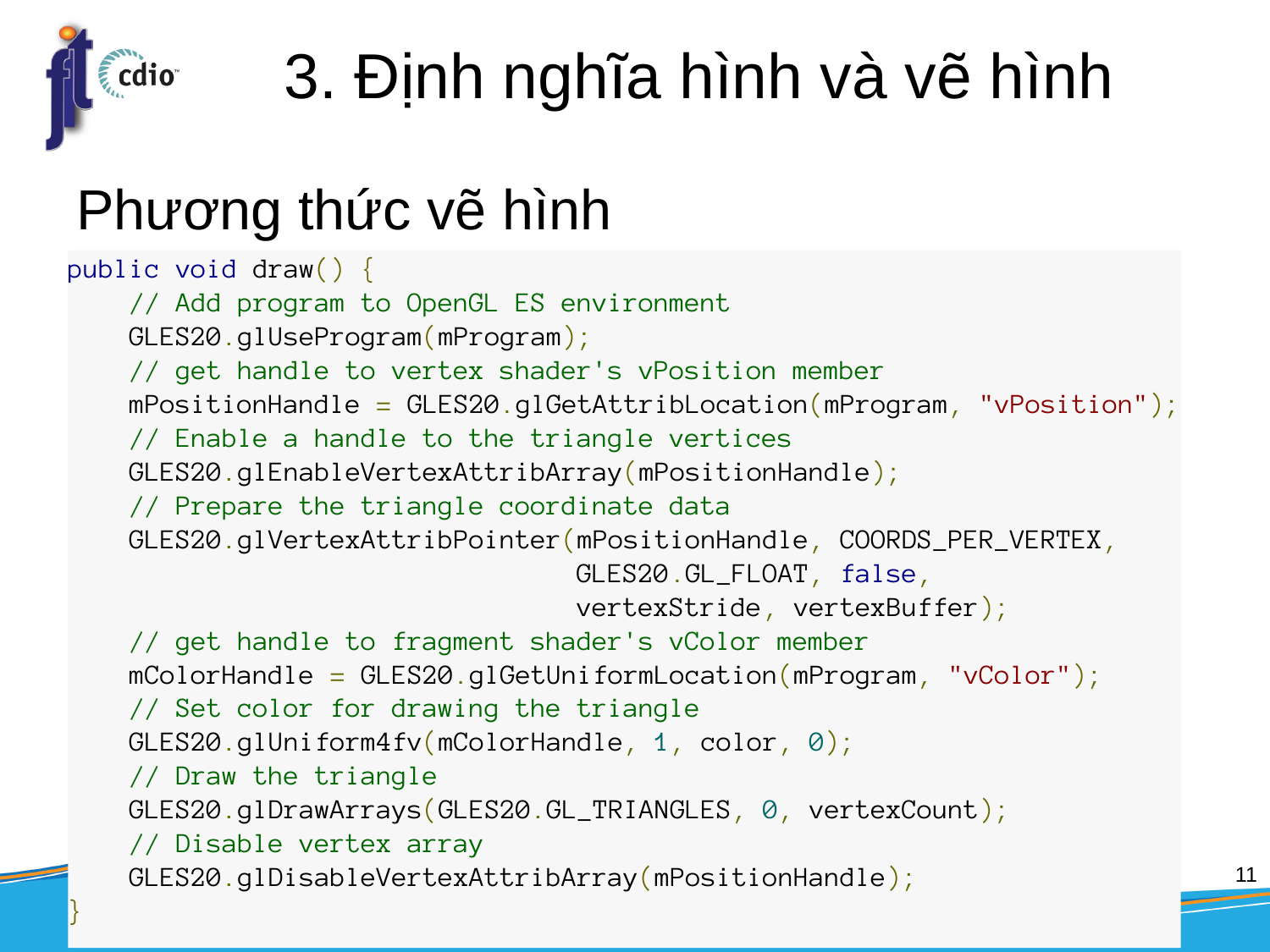

# 3. Định nghĩa hình và vẽ hình
Phương thức vẽ hình

public void draw() {
    // Add program to OpenGL ES environment
    GLES20.glUseProgram(mProgram);
    // get handle to vertex shader's vPosition member
    mPositionHandle = GLES20.glGetAttribLocation(mProgram, "vPosition");
    // Enable a handle to the triangle vertices
    GLES20.glEnableVertexAttribArray(mPositionHandle);
    // Prepare the triangle coordinate data
    GLES20.glVertexAttribPointer(mPositionHandle, COORDS_PER_VERTEX,
                                 GLES20.GL_FLOAT, false,
                                 vertexStride, vertexBuffer);
    // get handle to fragment shader's vColor member
    mColorHandle = GLES20.glGetUniformLocation(mProgram, "vColor");
    // Set color for drawing the triangle
    GLES20.glUniform4fv(mColorHandle, 1, color, 0);
    // Draw the triangle
    GLES20.glDrawArrays(GLES20.GL_TRIANGLES, 0, vertexCount);
    // Disable vertex array
    GLES20.glDisableVertexAttribArray(mPositionHandle);
}
11